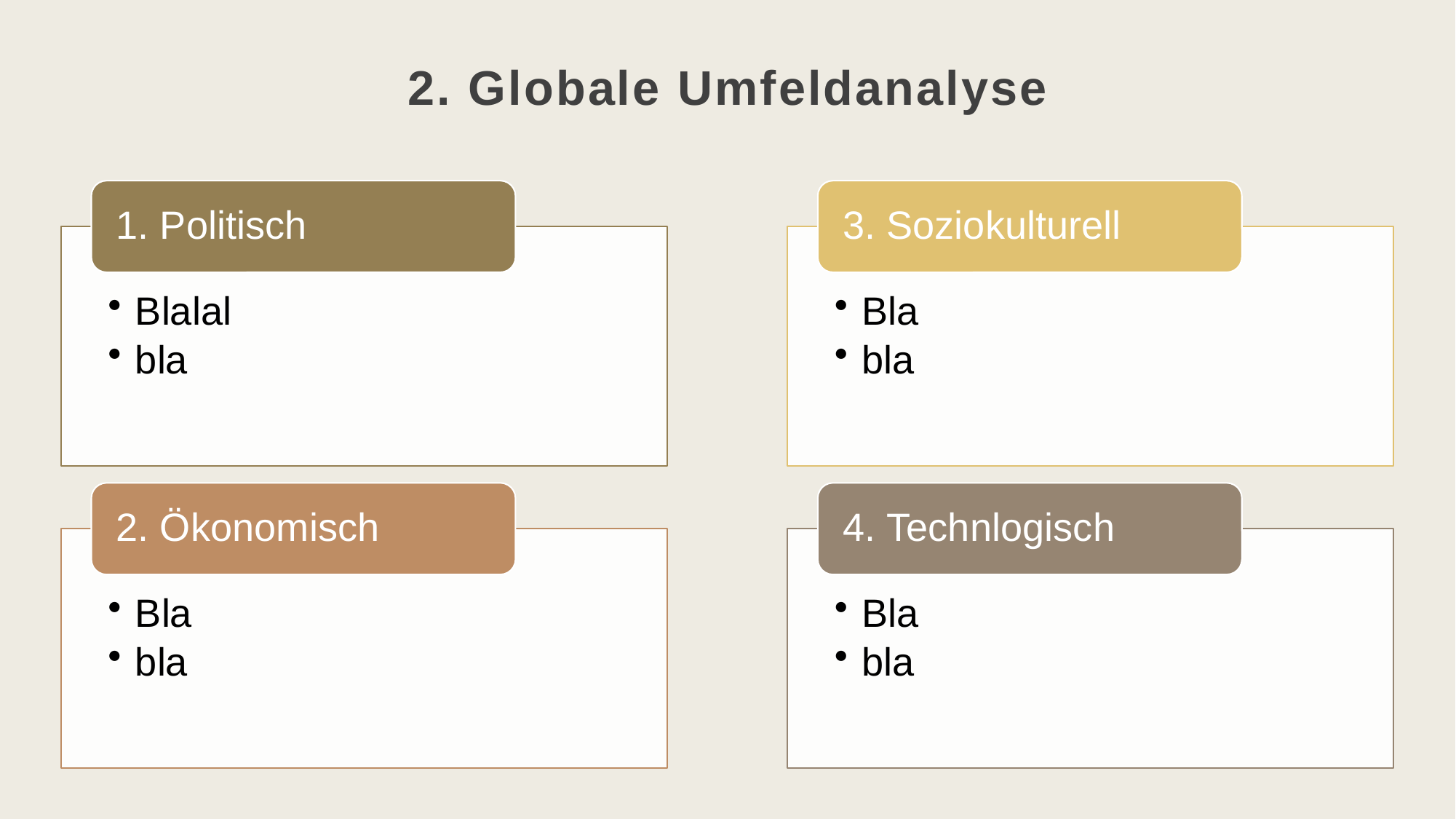

2. Globale Umfeldanalyse
Blalal
bla
1. Politisch
Bla
bla
2. Ökonomisch
Bla
bla
3. Soziokulturell
Bla
bla
4. Technlogisch